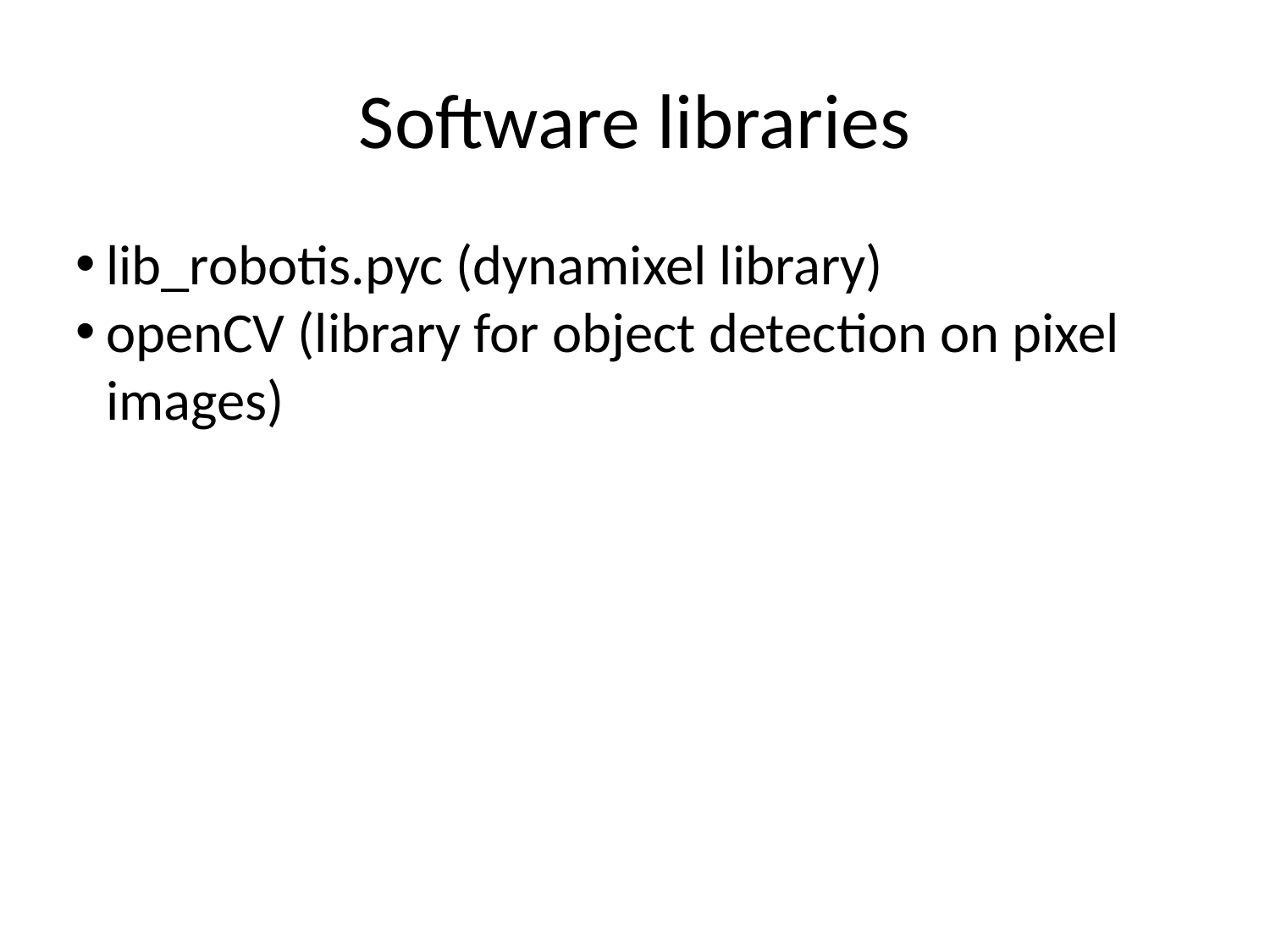

Software libraries
lib_robotis.pyc (dynamixel library)
openCV (library for object detection on pixel images)